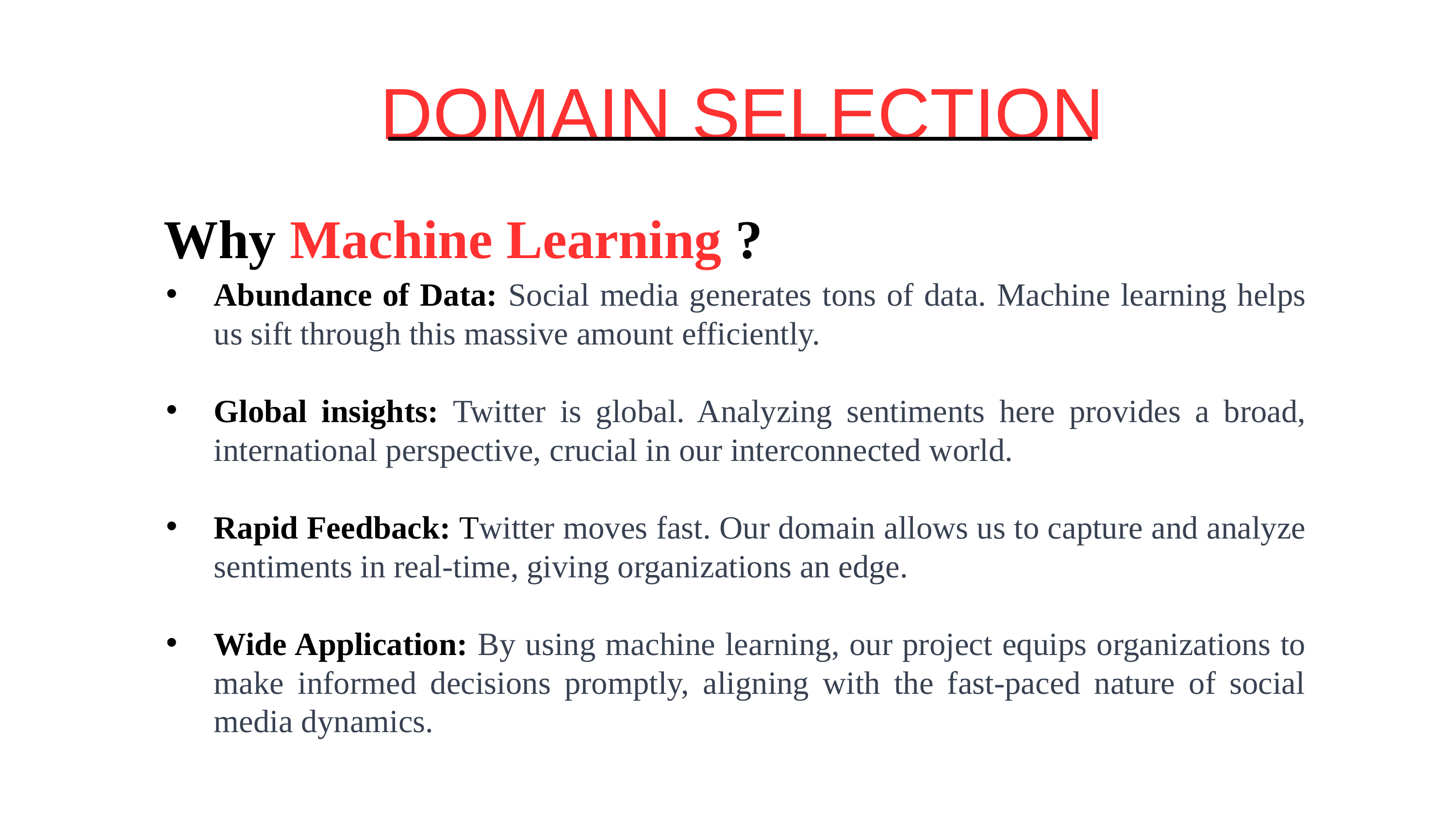

DOMAIN SELECTION

Why Machine Learning ?
Abundance of Data: Social media generates tons of data. Machine learning helps us sift through this massive amount efficiently.

Global insights: Twitter is global. Analyzing sentiments here provides a broad, international perspective, crucial in our interconnected world.

Rapid Feedback: Twitter moves fast. Our domain allows us to capture and analyze sentiments in real-time, giving organizations an edge.

Wide Application: By using machine learning, our project equips organizations to make informed decisions promptly, aligning with the fast-paced nature of social media dynamics.